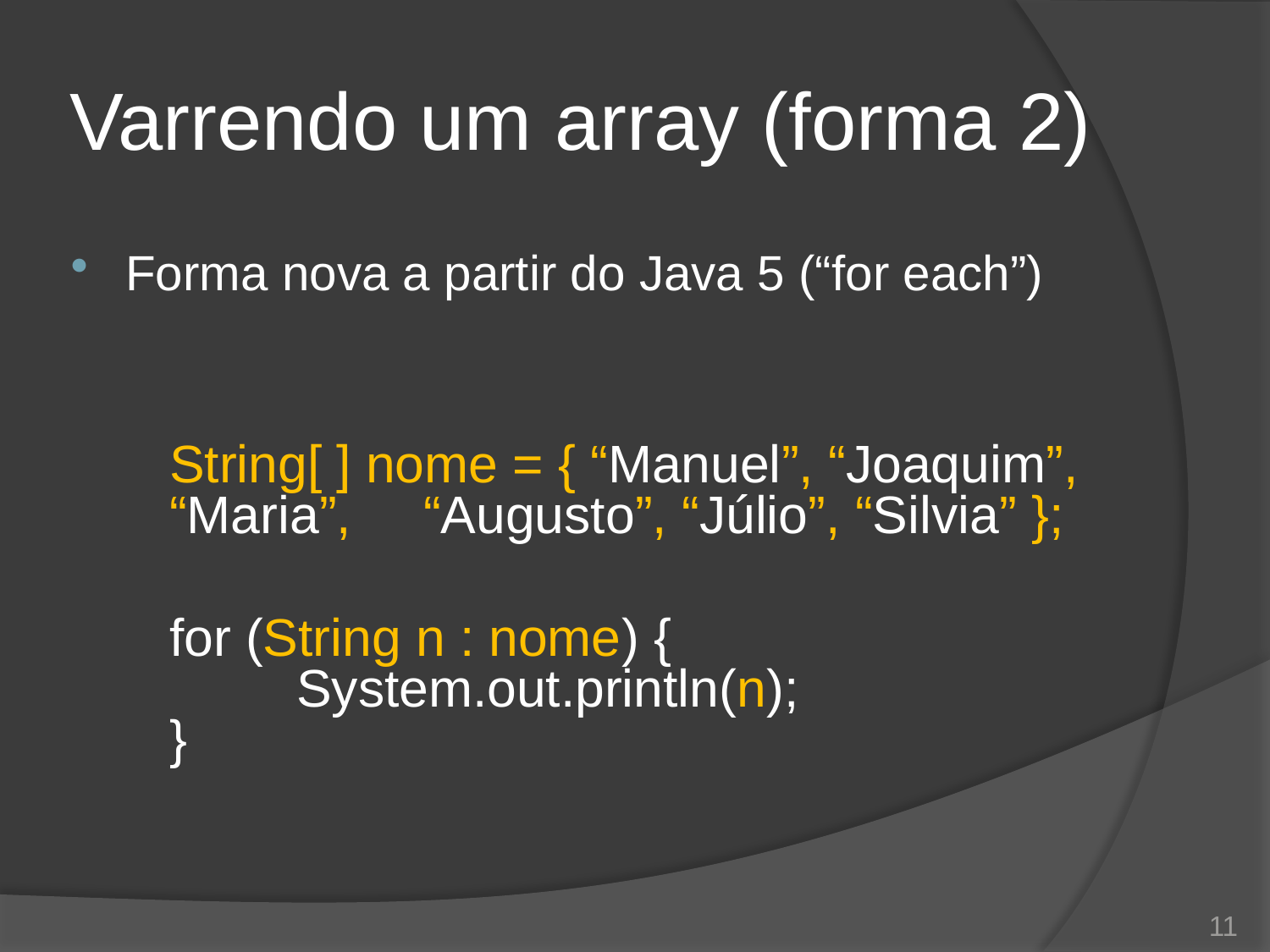

# Varrendo um array (forma 2)
Forma nova a partir do Java 5 (“for each”)
String[ ] nome = { “Manuel”, “Joaquim”, “Maria”, 	“Augusto”, “Júlio”, “Silvia” };

for (String n : nome) {
	System.out.println(n);
}
11